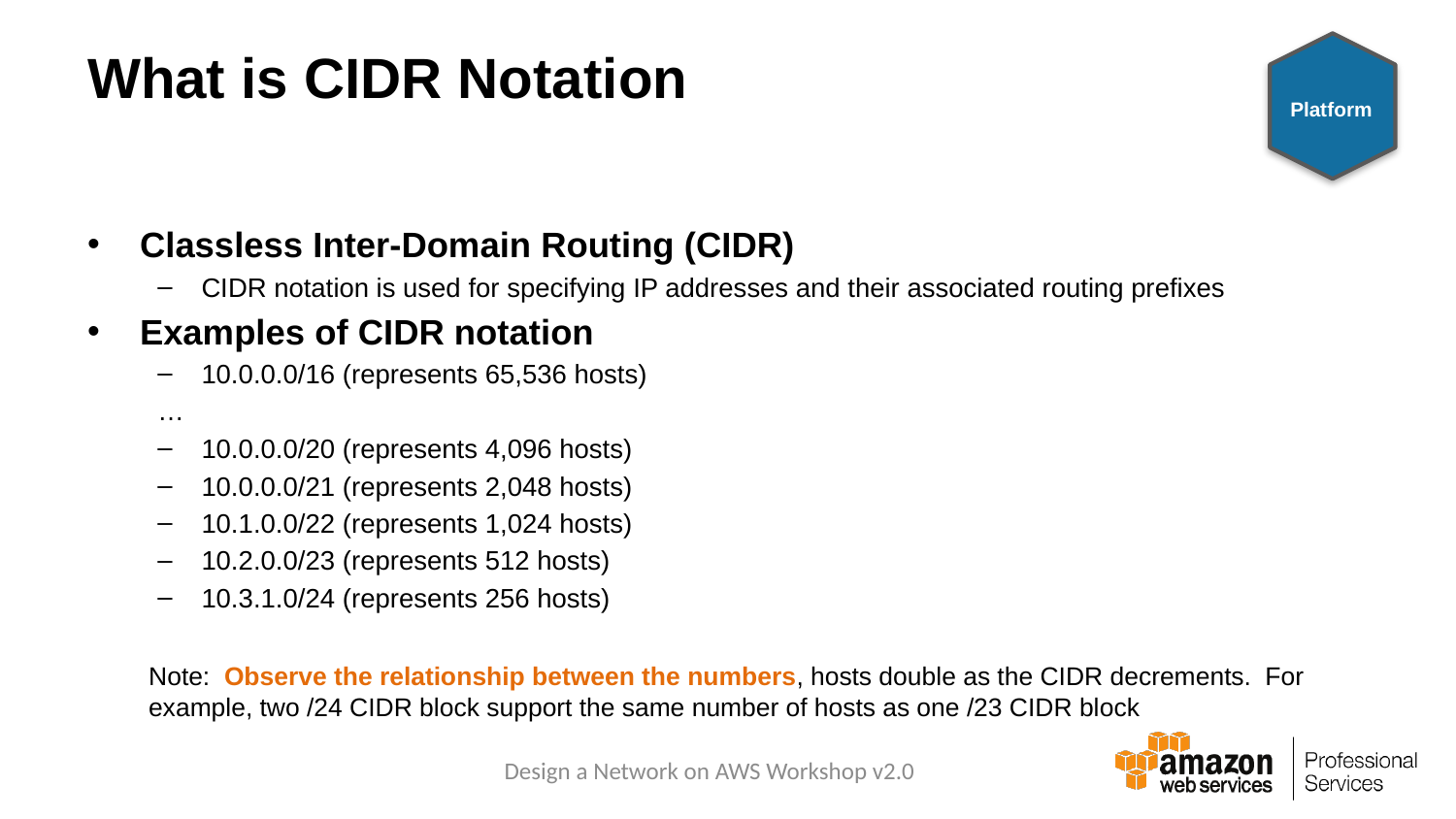

# What is CIDR Notation

Platform

Classless Inter-Domain Routing (CIDR)
CIDR notation is used for specifying IP addresses and their associated routing prefixes
Examples of CIDR notation
10.0.0.0/16 (represents 65,536 hosts)
…
10.0.0.0/20 (represents 4,096 hosts)
10.0.0.0/21 (represents 2,048 hosts)
10.1.0.0/22 (represents 1,024 hosts)
10.2.0.0/23 (represents 512 hosts)
10.3.1.0/24 (represents 256 hosts)

Note:  Observe the relationship between the numbers, hosts double as the CIDR decrements.  For example, two /24 CIDR block support the same number of hosts as one /23 CIDR block

Design a Network on AWS Workshop v2.0